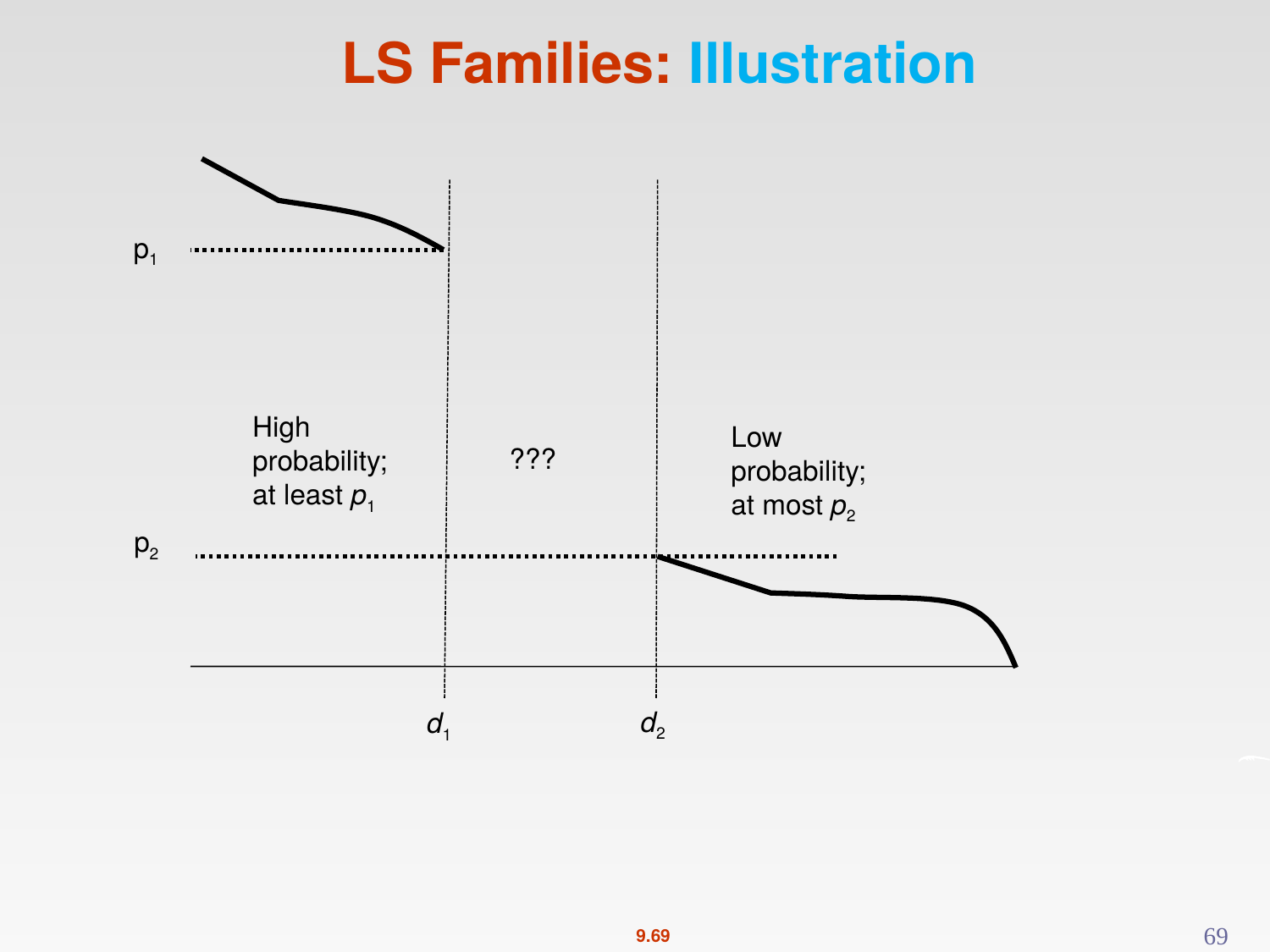

# LS Families: Illustration

p1
High
probability;
at least p1
Low
probability;
at most p2
???
p2

d2
d1
69